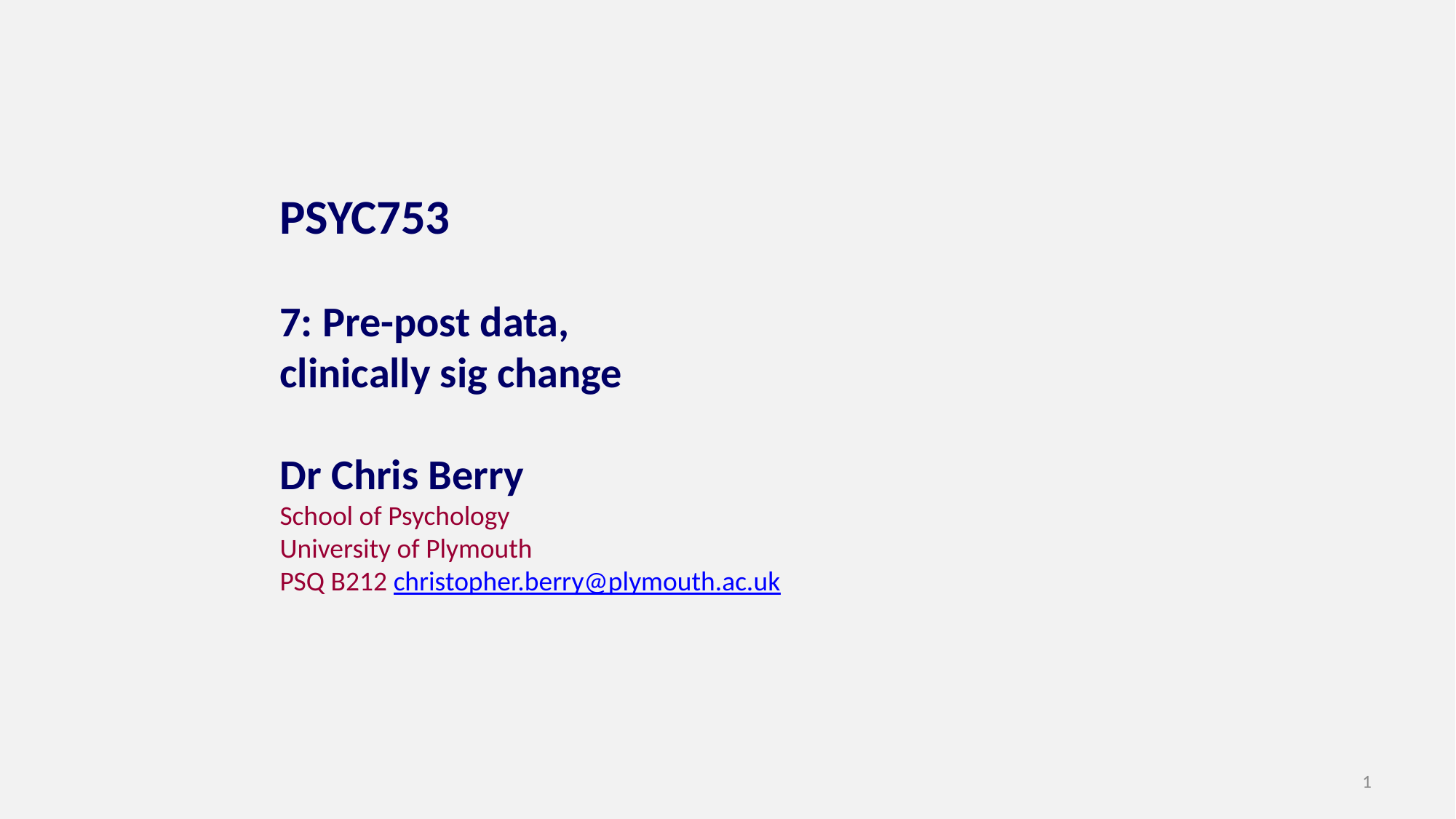

PSYC753

7: Pre-post data,
clinically sig change
Dr Chris Berry
School of Psychology
University of Plymouth
PSQ B212 christopher.berry@plymouth.ac.uk

1